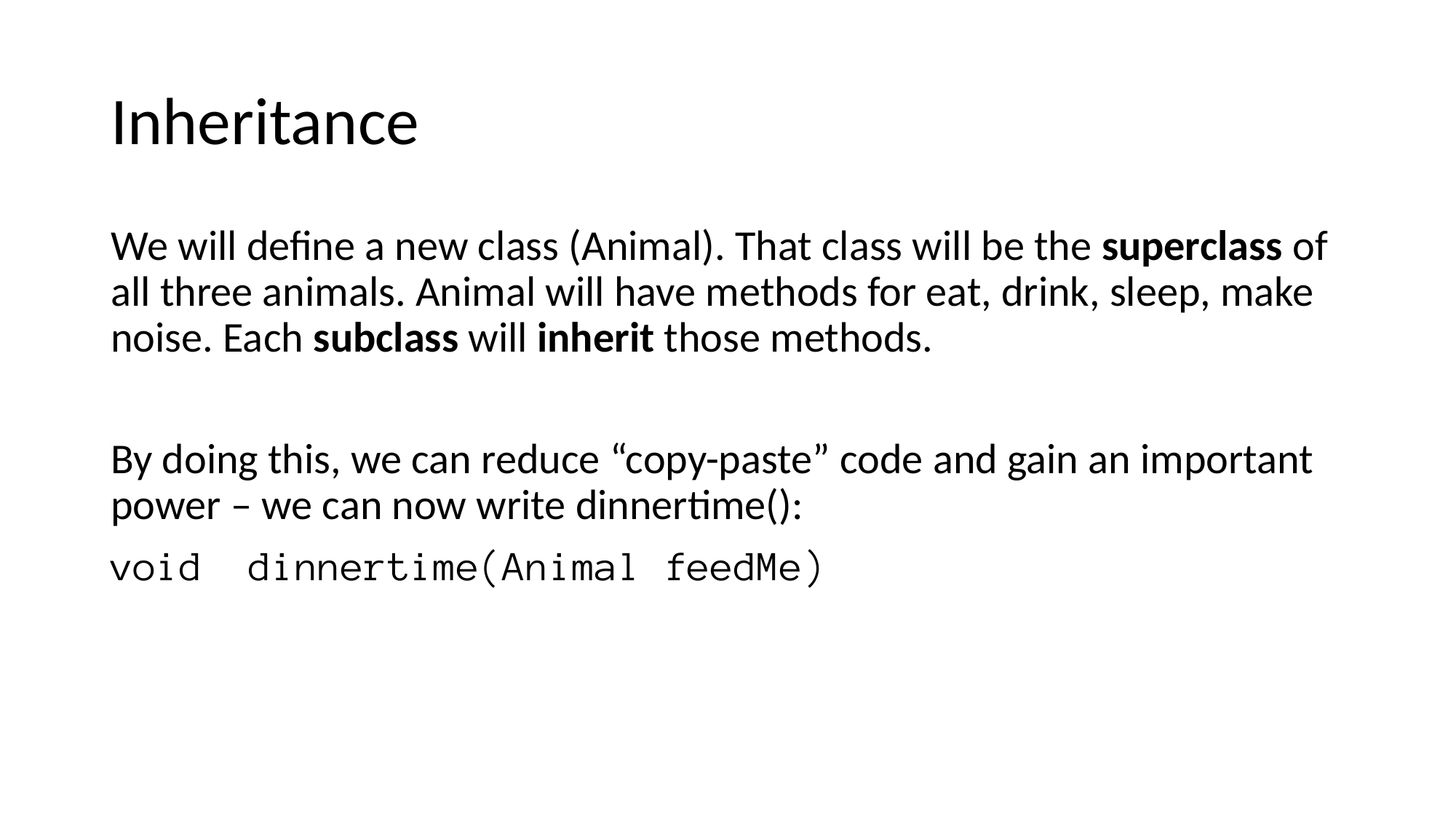

# Inheritance
We will define a new class (Animal). That class will be the superclass of all three animals. Animal will have methods for eat, drink, sleep, make noise. Each subclass will inherit those methods.

By doing this, we can reduce “copy-paste” code and gain an important power – we can now write dinnertime():
void  dinnertime(Animal feedMe)